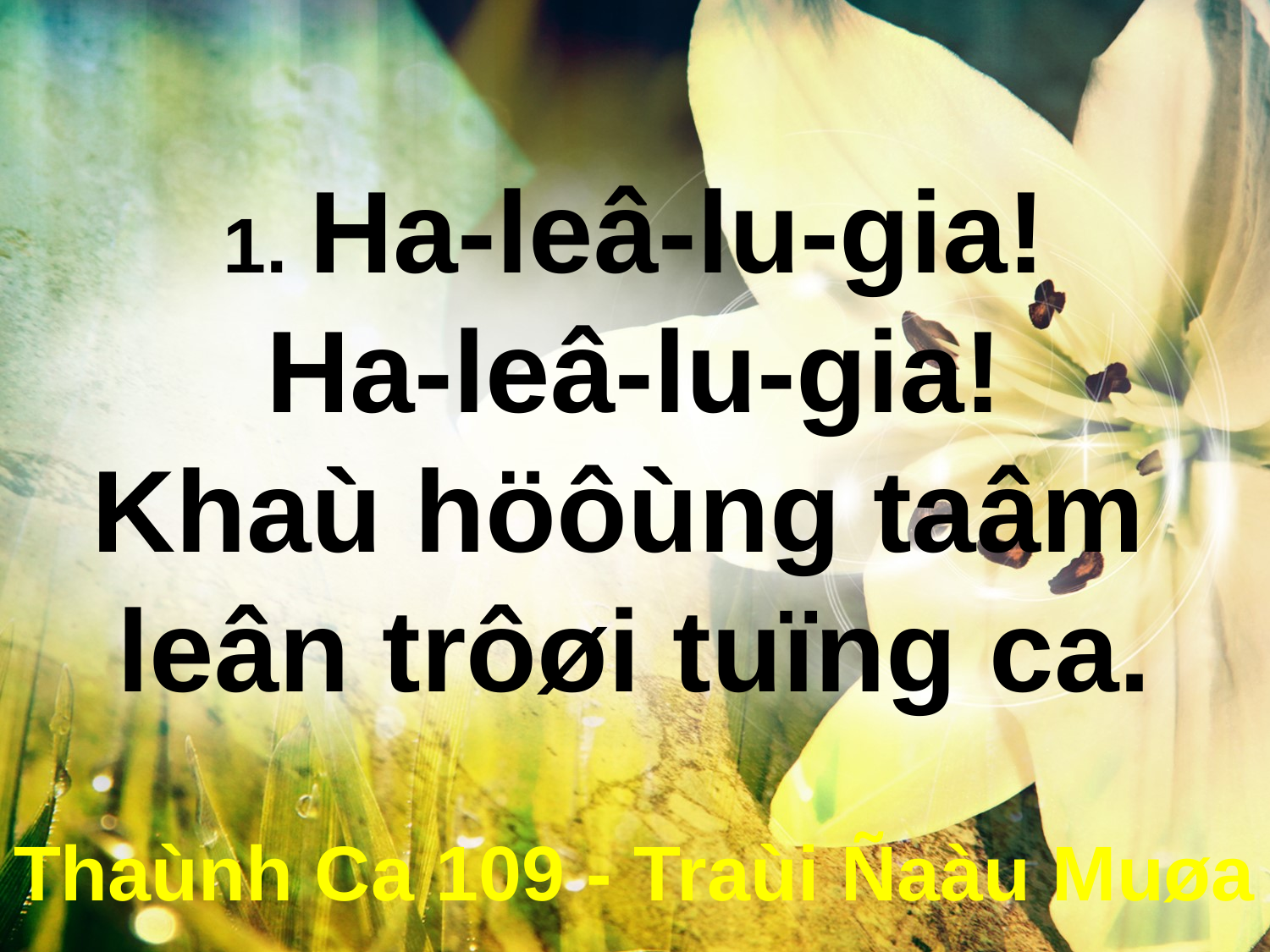

1. Ha-leâ-lu-gia!
Ha-leâ-lu-gia!
Khaù höôùng taâm
leân trôøi tuïng ca.
Thaùnh Ca 109 - Traùi Ñaàu Muøa